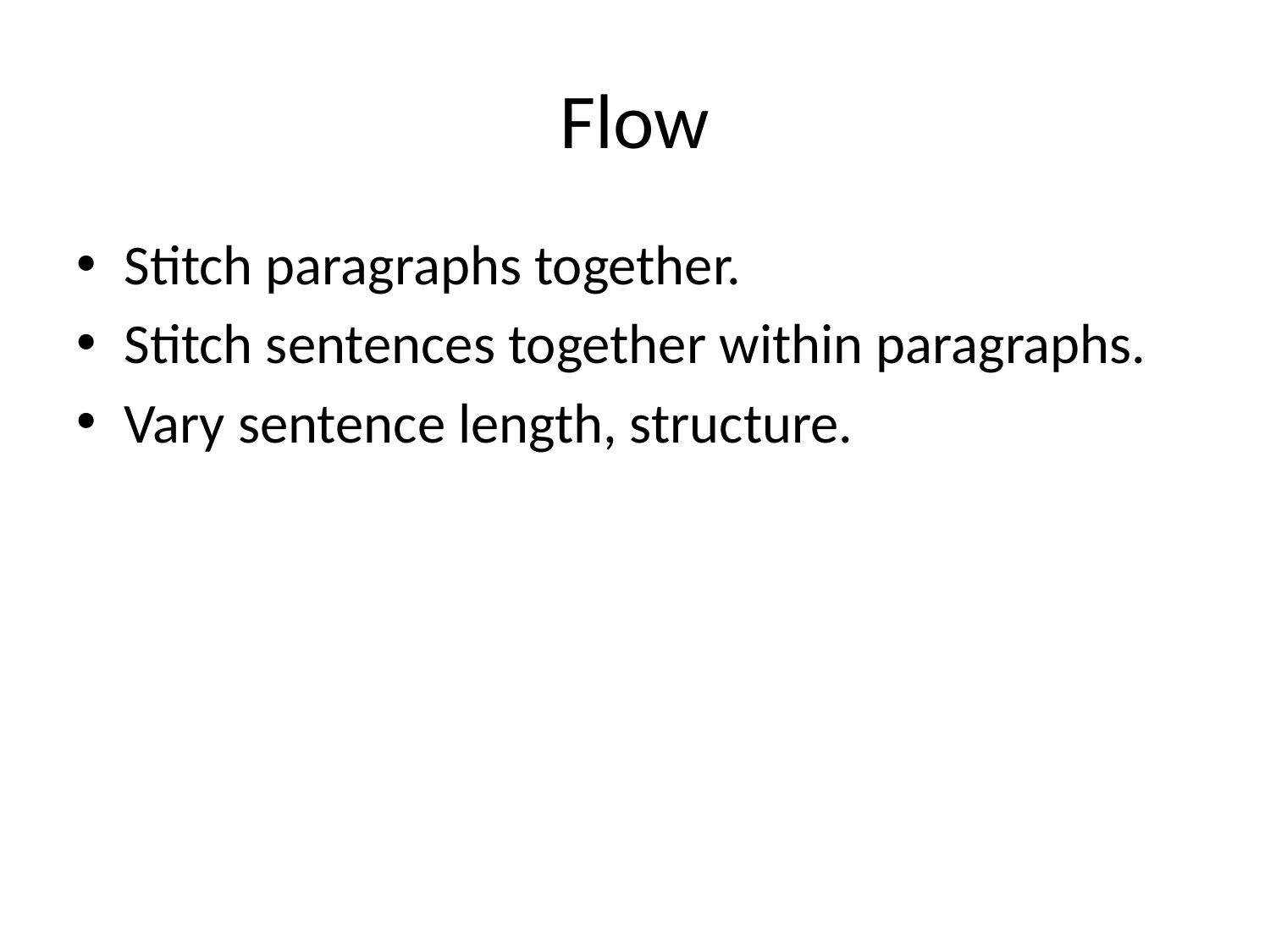

# Flow
Stitch paragraphs together.
Stitch sentences together within paragraphs.
Vary sentence length, structure.